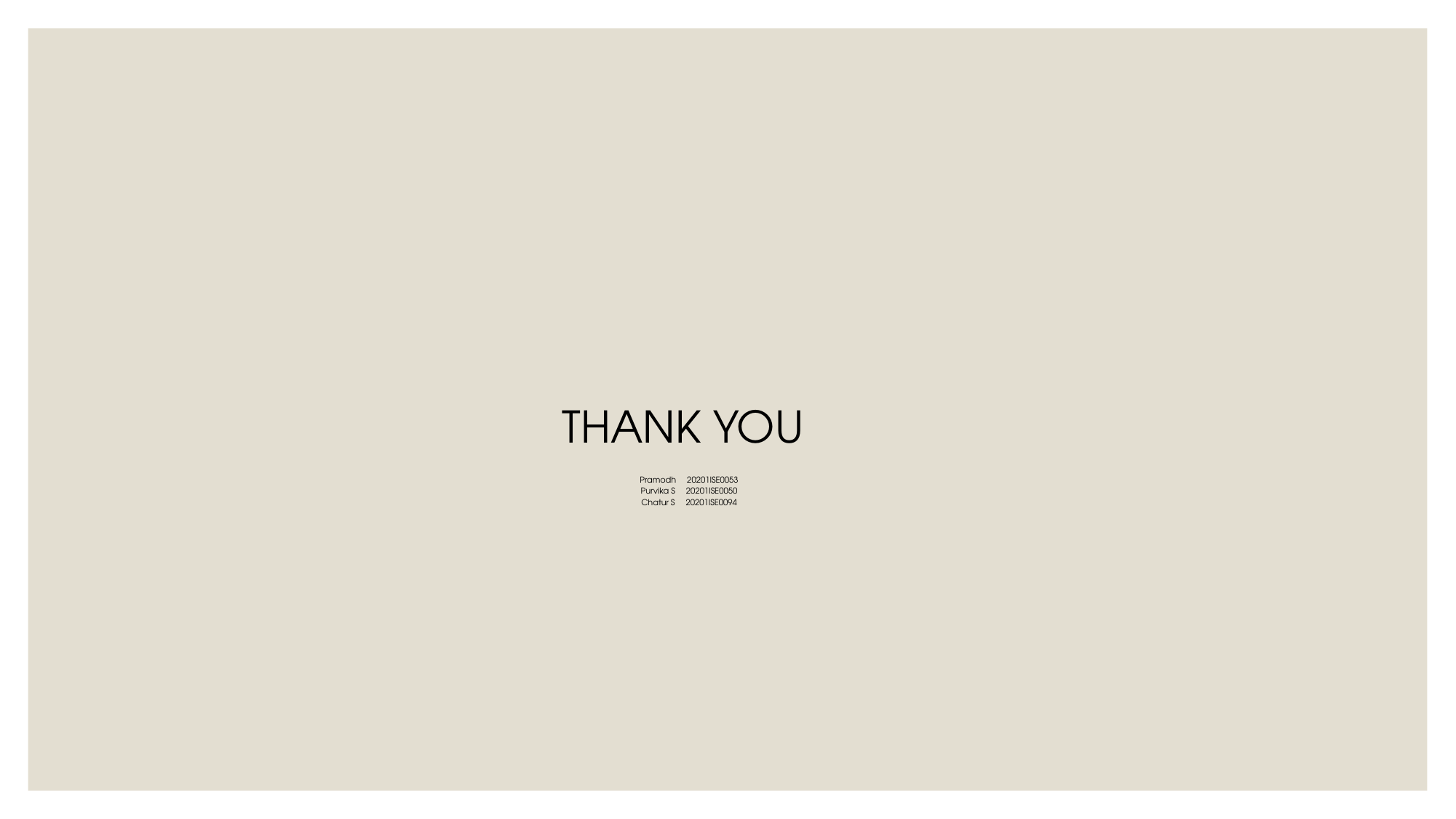

THANK YOU

Pramodh     20201ISE0053
Purvika S     20201ISE0050
Chatur S     20201ISE0094